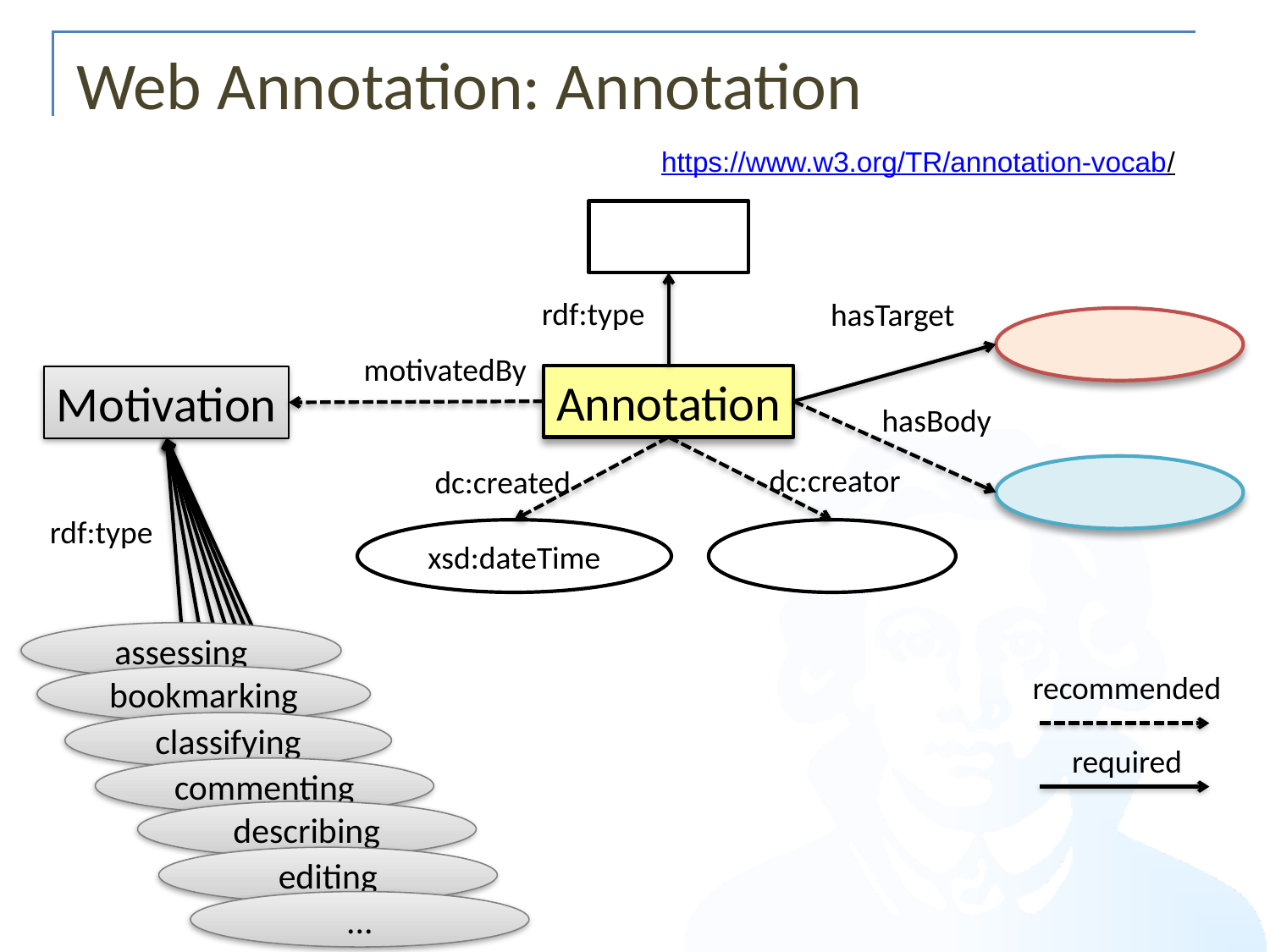

# Web Annotation: Annotation
https://www.w3.org/TR/annotation-vocab/

rdf:type
hasTarget

motivatedBy
Annotation
Motivation
hasBody
dc:creator
dc:created

rdf:type
xsd:dateTime

assessing
recommended
bookmarking
classifying
required
commenting
describing
editing
...
TextualBody
18